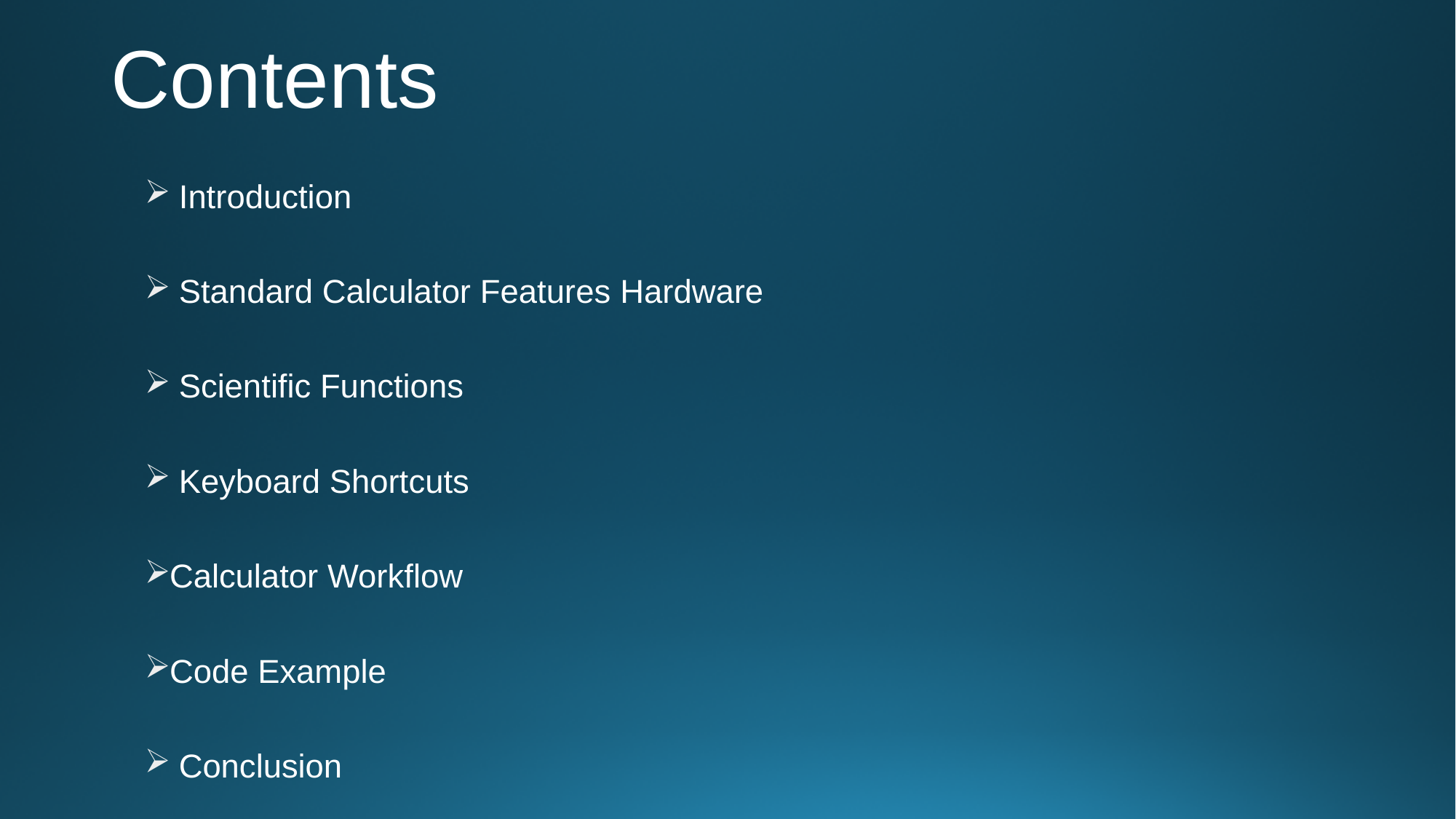

# Contents
 Introduction

 Standard Calculator Features Hardware

 Scientific Functions

 Keyboard Shortcuts

Calculator Workflow

Code Example

 Conclusion